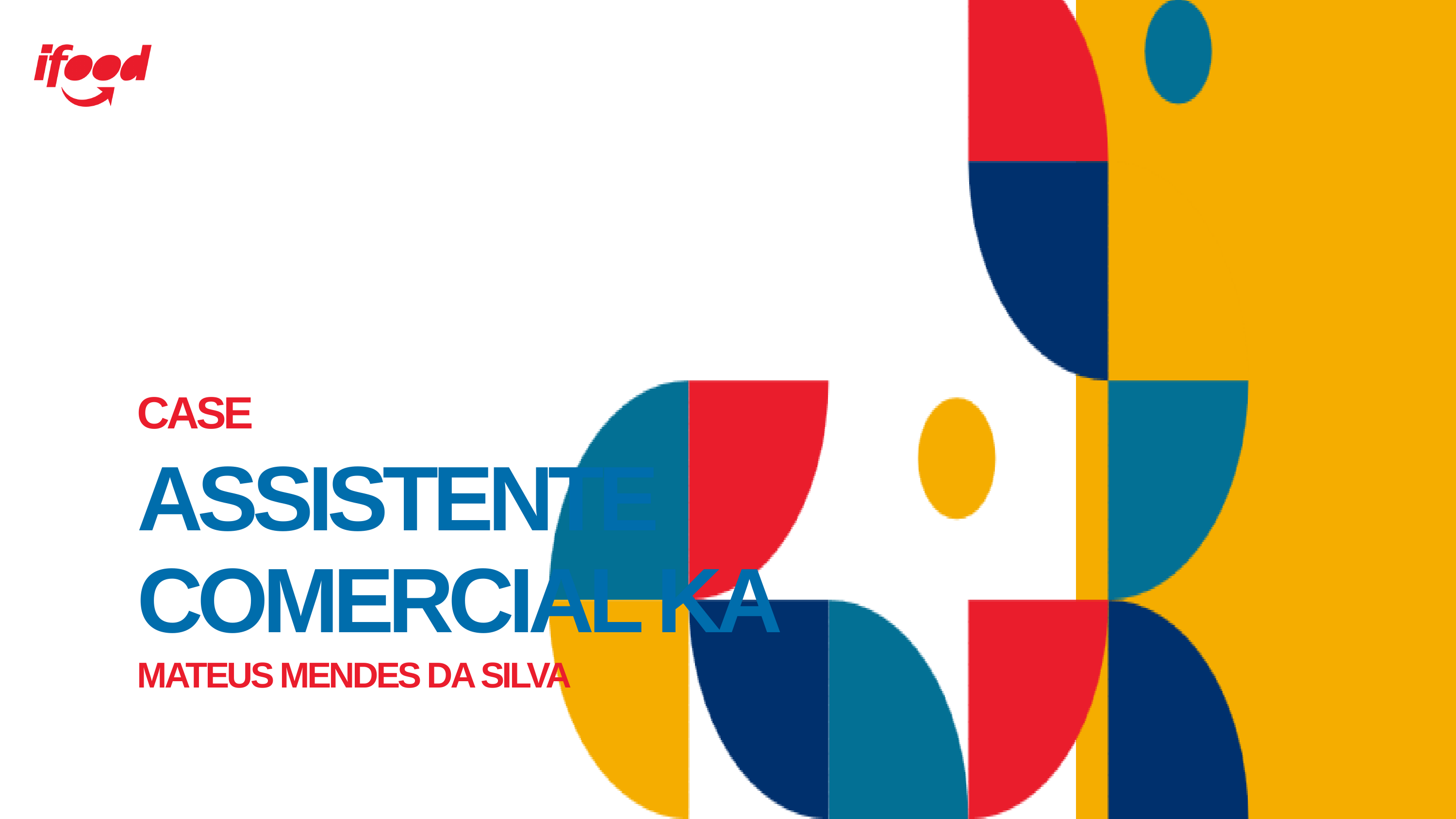

CASE
ASSISTENTE
COMERCIAL KA
MATEUS MENDES DA SILVA